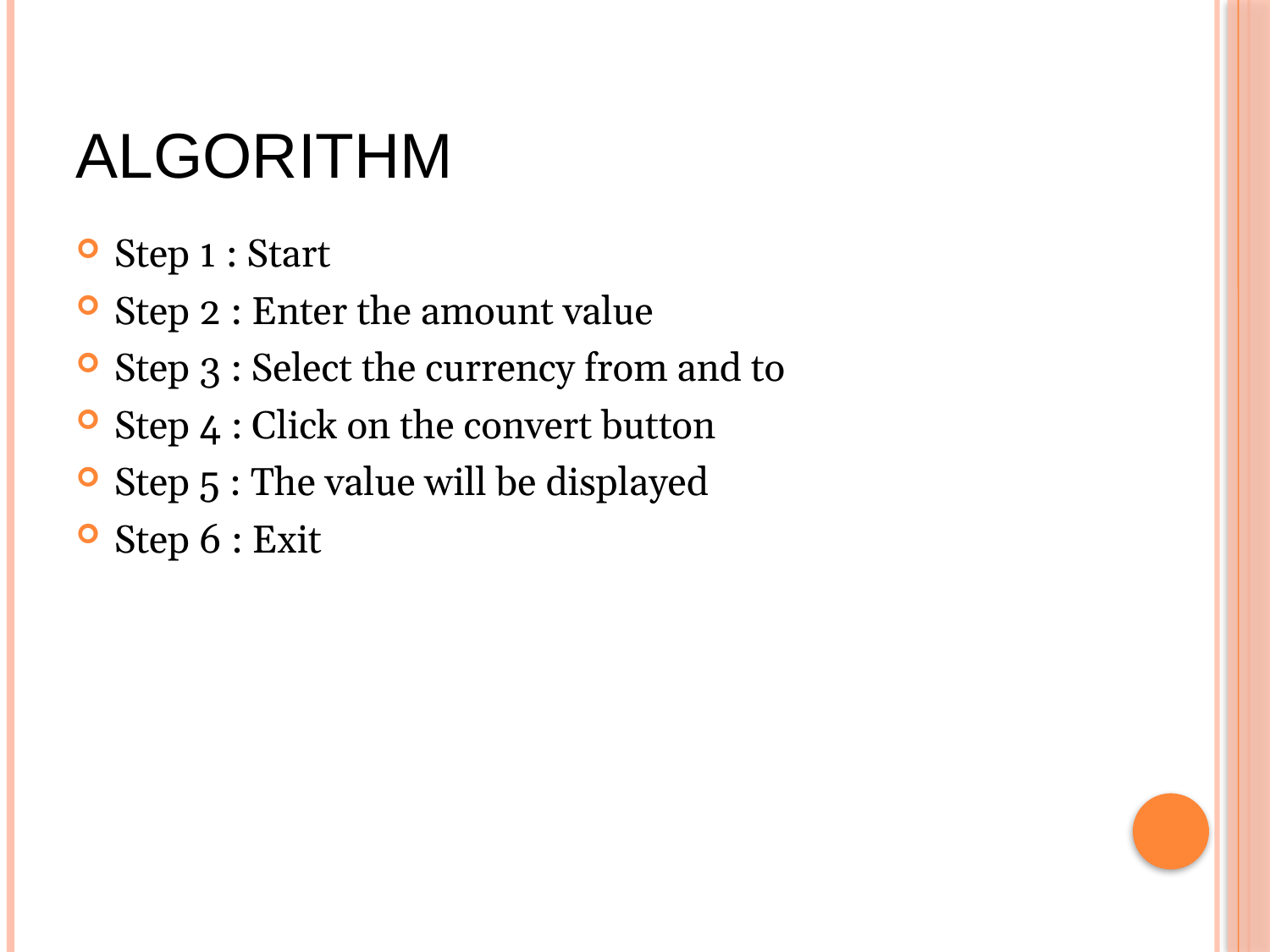

# algorithm
Step 1 : Start
Step 2 : Enter the amount value
Step 3 : Select the currency from and to
Step 4 : Click on the convert button
Step 5 : The value will be displayed
Step 6 : Exit